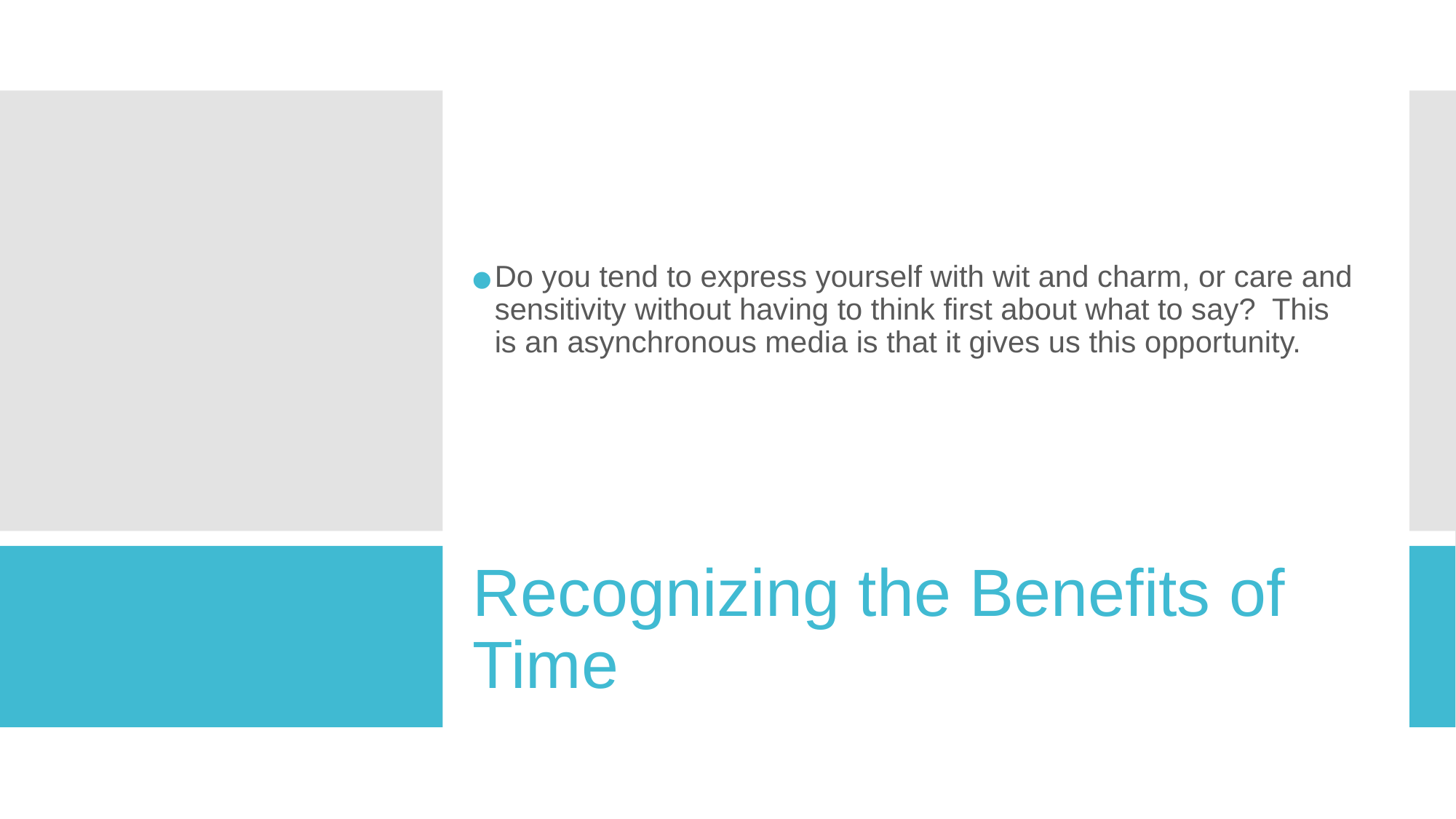

Do you tend to express yourself with wit and charm, or care and sensitivity without having to think first about what to say?  This is an asynchronous media is that it gives us this opportunity.

# Recognizing the Benefits of Time